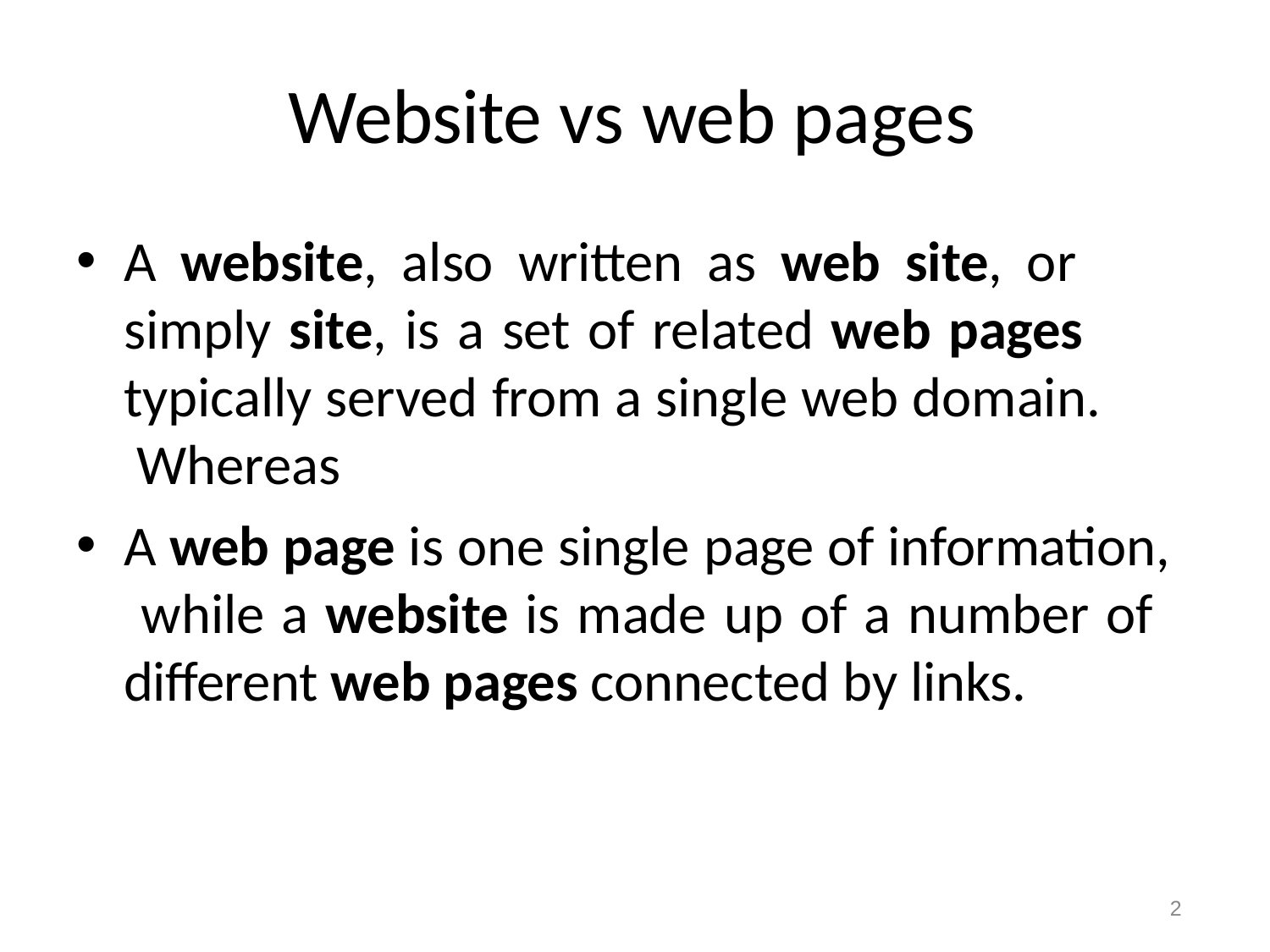

# Website vs web pages
A website, also written as web site, or  simply site, is a set of related web pages  typically served from a single web domain.  Whereas
A web page is one single page of information,  while a website is made up of a number of  different web pages connected by links.
2